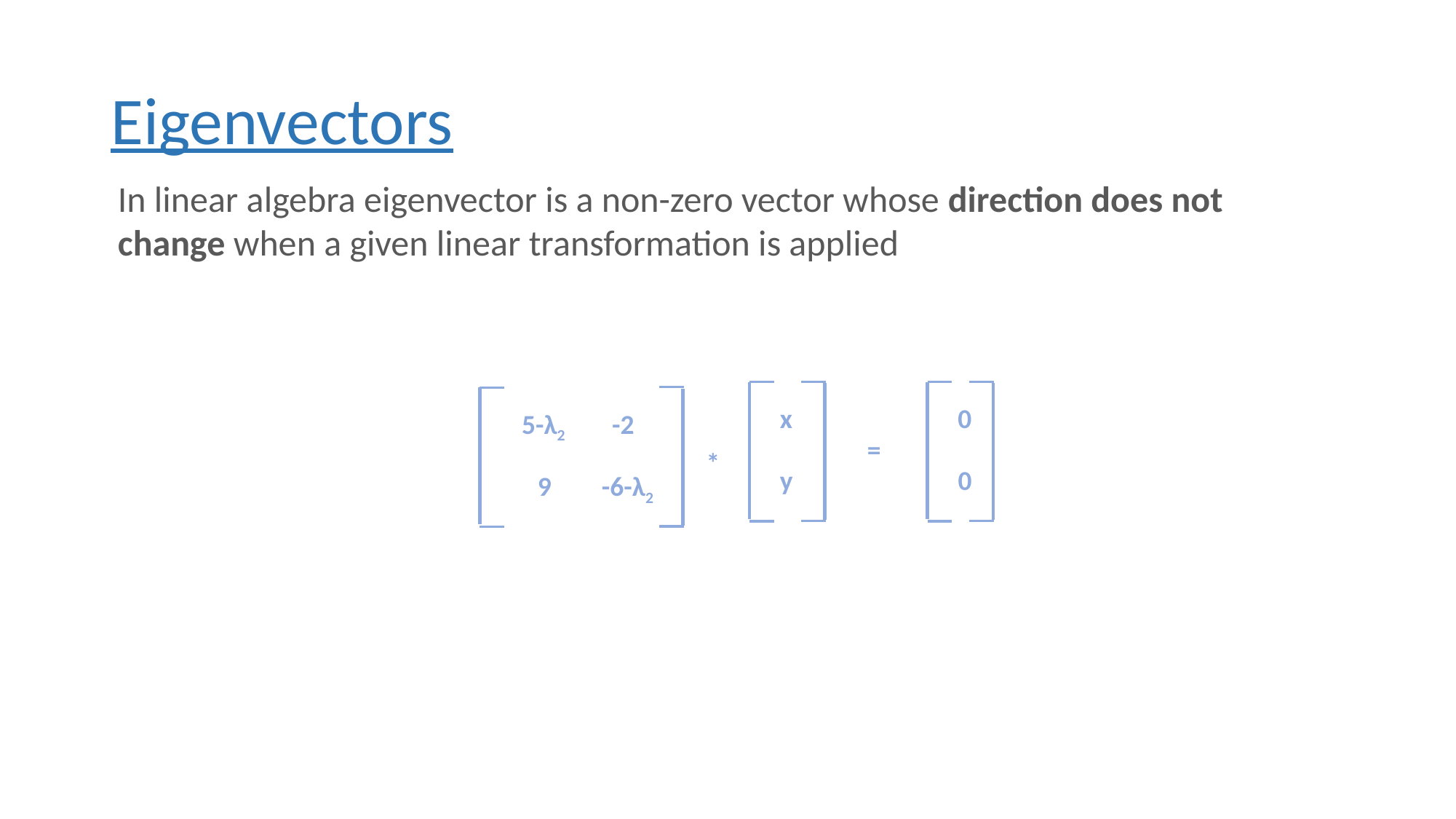

# Eigenvectors
In linear algebra eigenvector is a non-zero vector whose direction does not
change when a given linear transformation is applied
x
0
5-λ2
-2
=
*
y
0
9
-6-λ2